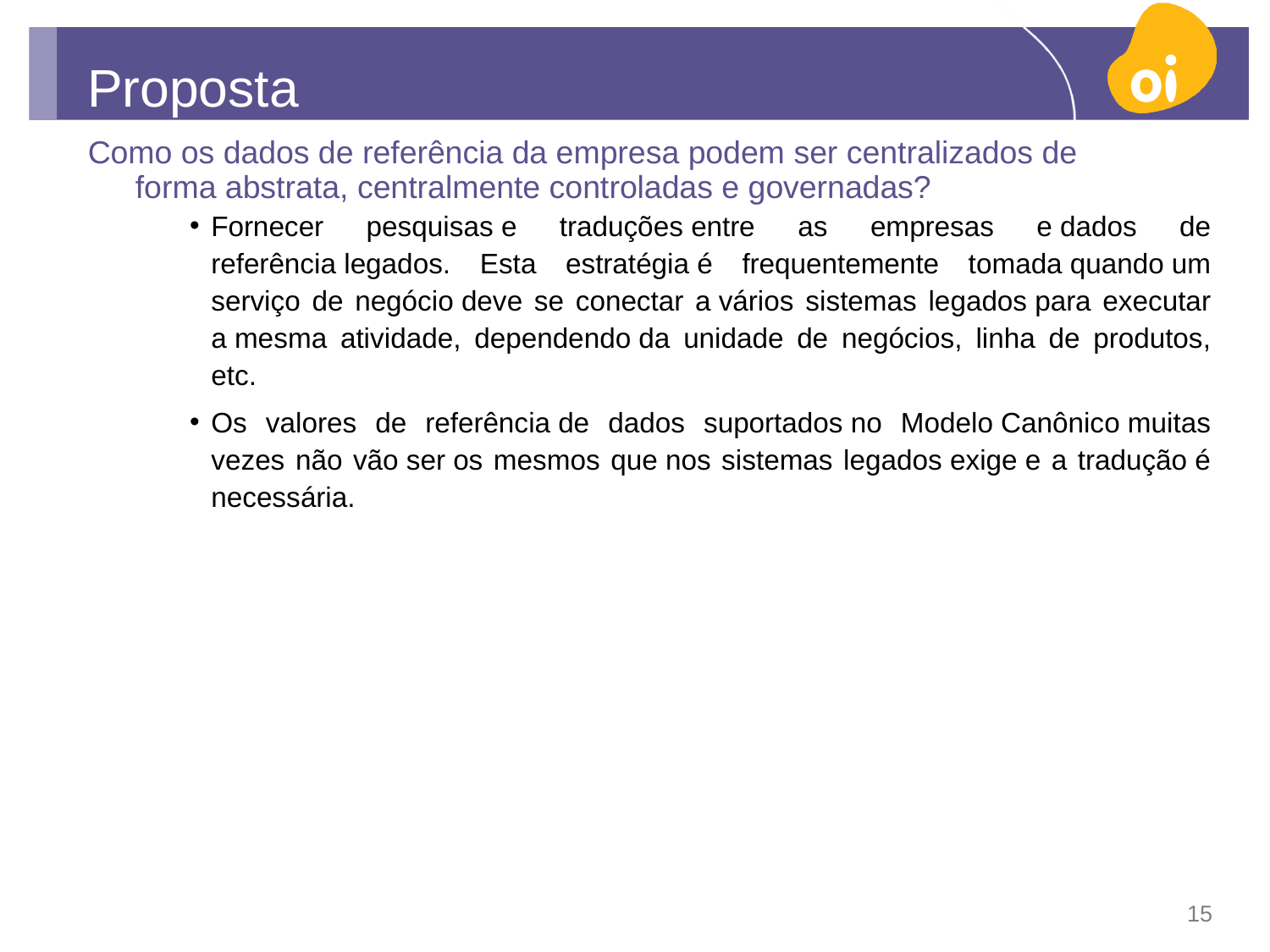

# Proposta
Como os dados de referência da empresa podem ser centralizados de forma abstrata, centralmente controladas e governadas?
Fornecer pesquisas e traduções entre as empresas e dados de referência legados. Esta estratégia é frequentemente tomada quando um serviço de negócio deve se conectar a vários sistemas legados para executar a mesma atividade, dependendo da unidade de negócios, linha de produtos, etc.
Os valores de referência de dados suportados no Modelo Canônico muitas vezes não vão ser os mesmos que nos sistemas legados exige e a tradução é necessária.

15